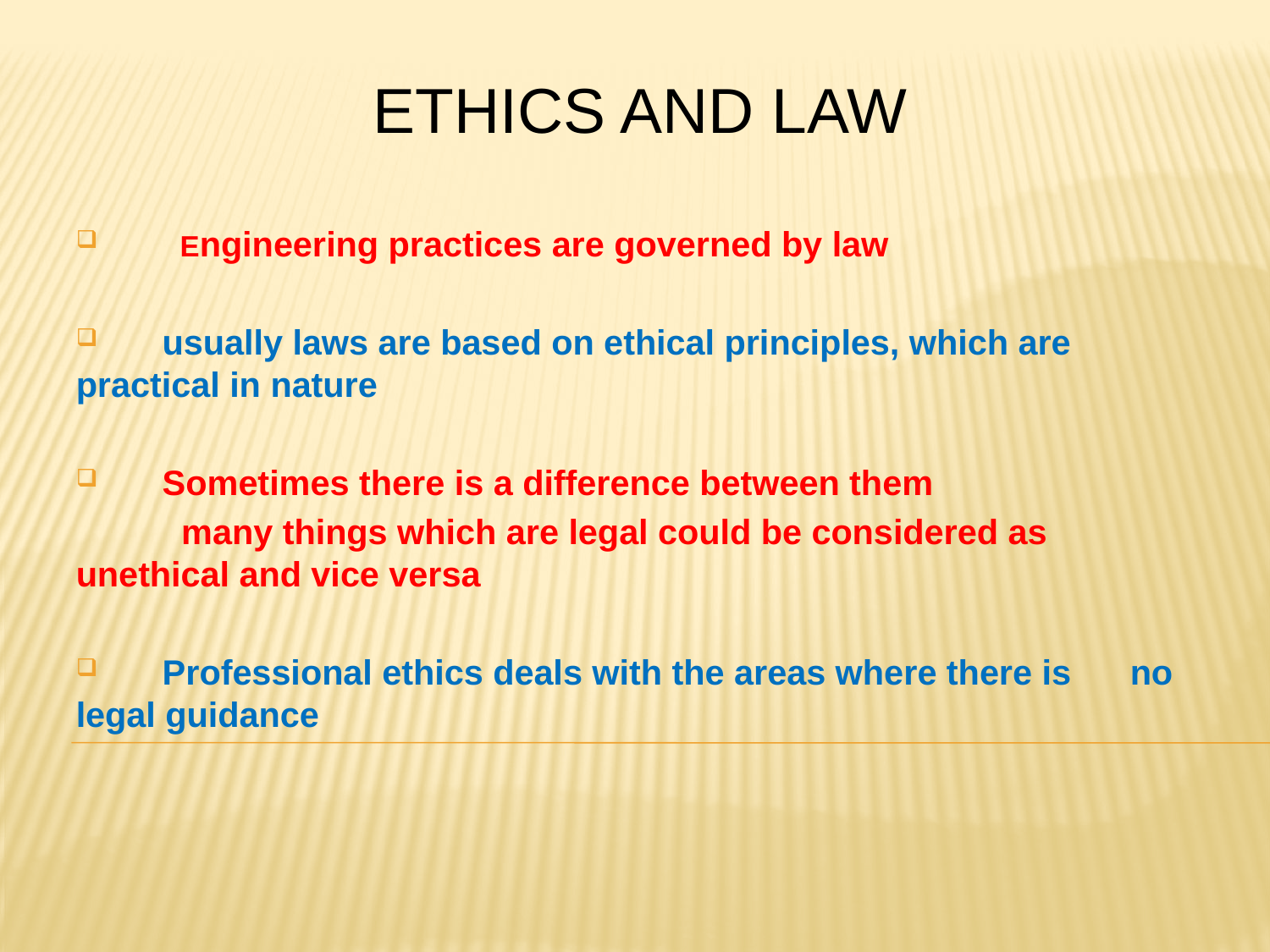

# ETHICS AND LAW
         Engineering practices are governed by law

       usually laws are based on ethical principles, which are 	practical in nature

       Sometimes there is a difference between them
	many things which are legal could be considered as 	unethical and vice versa

       Professional ethics deals with the areas where there is 	no legal guidance